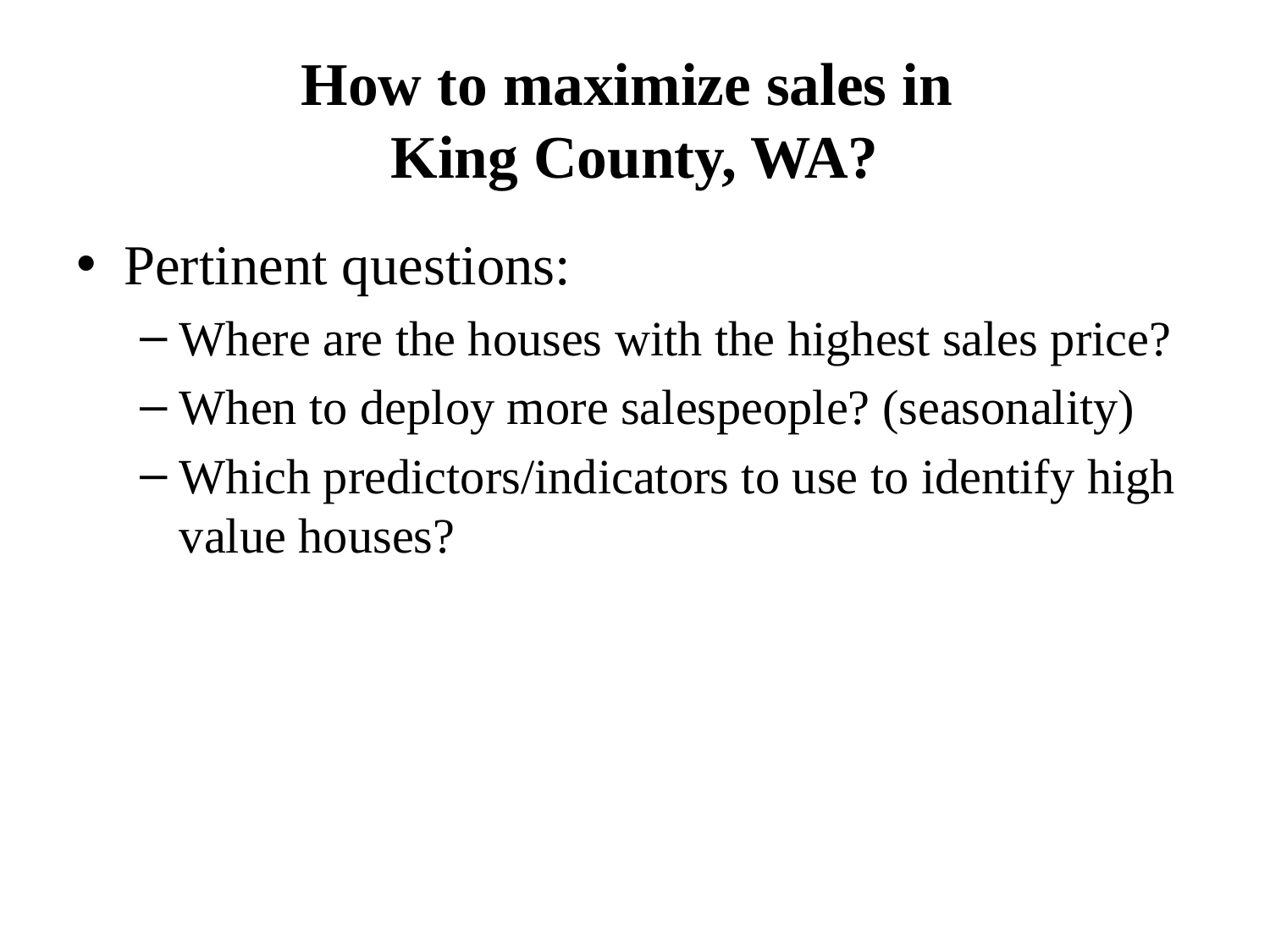

# How to maximize sales in King County, WA?
Pertinent questions:
Where are the houses with the highest sales price?
When to deploy more salespeople? (seasonality)
Which predictors/indicators to use to identify high value houses?